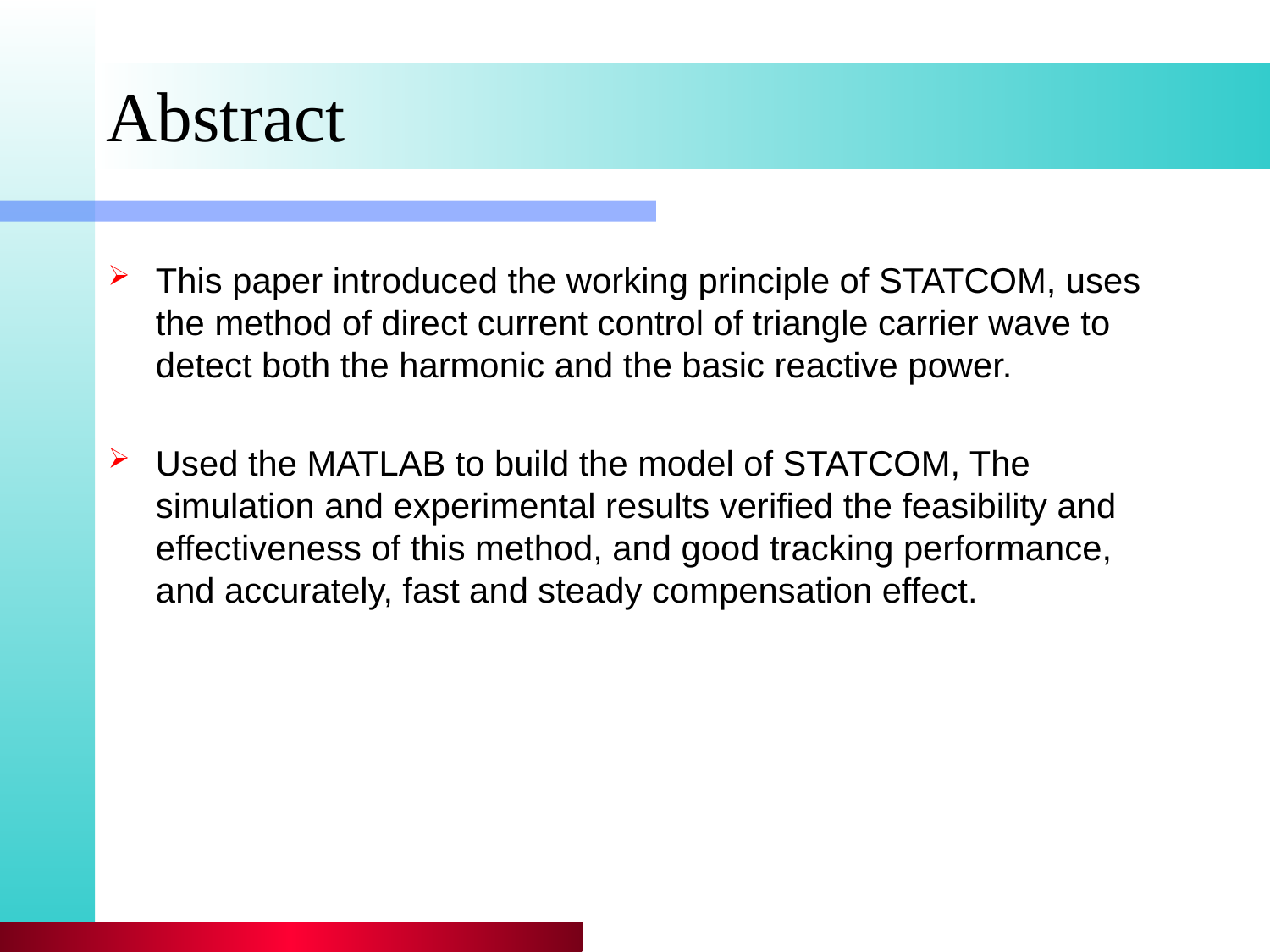

# Abstract
This paper introduced the working principle of STATCOM, uses the method of direct current control of triangle carrier wave to detect both the harmonic and the basic reactive power.

Used the MATLAB to build the model of STATCOM, The simulation and experimental results verified the feasibility and effectiveness of this method, and good tracking performance, and accurately, fast and steady compensation effect.